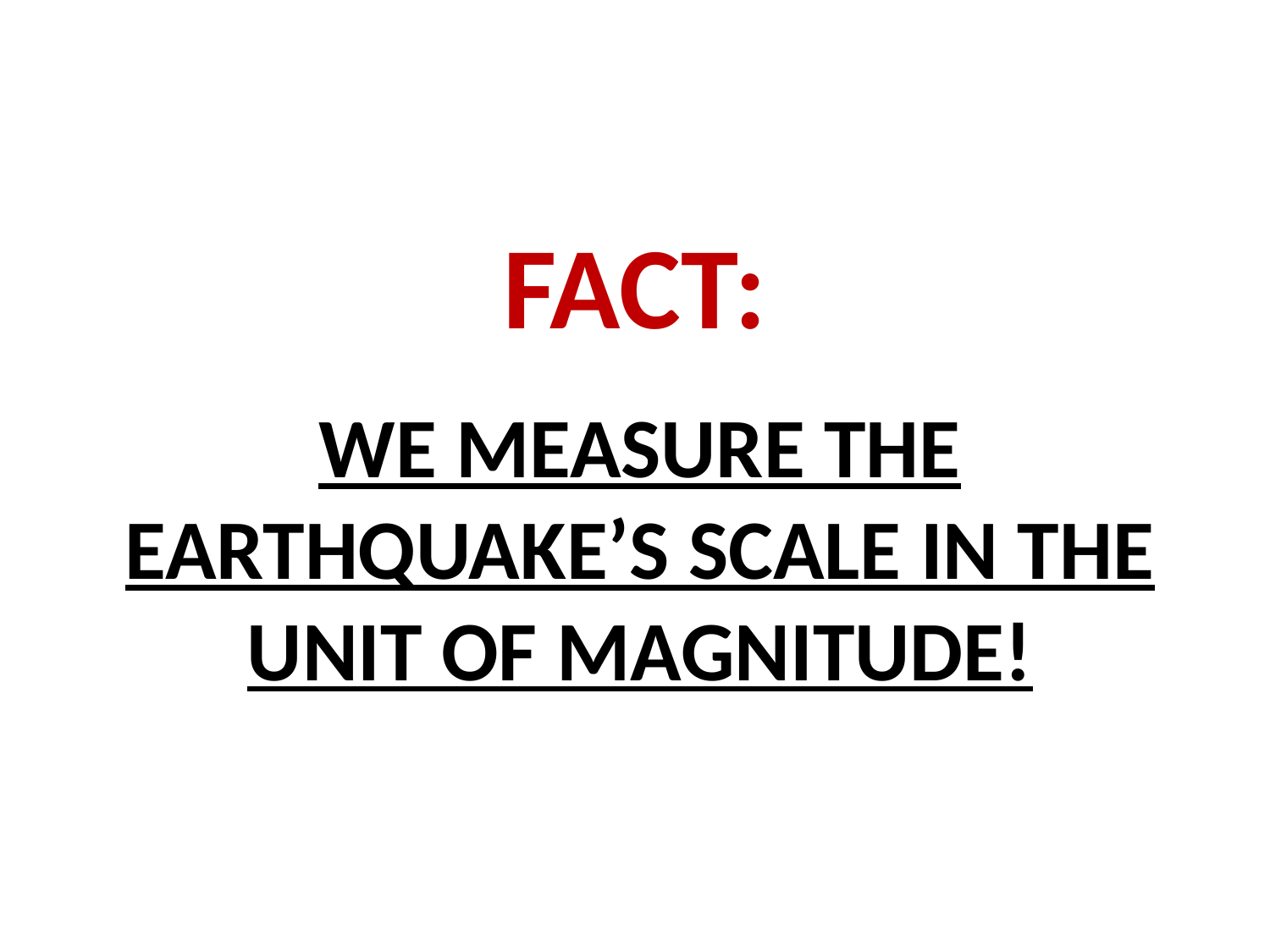

# FACT:
WE MEASURE THE EARTHQUAKE’S SCALE IN THE UNIT OF MAGNITUDE!